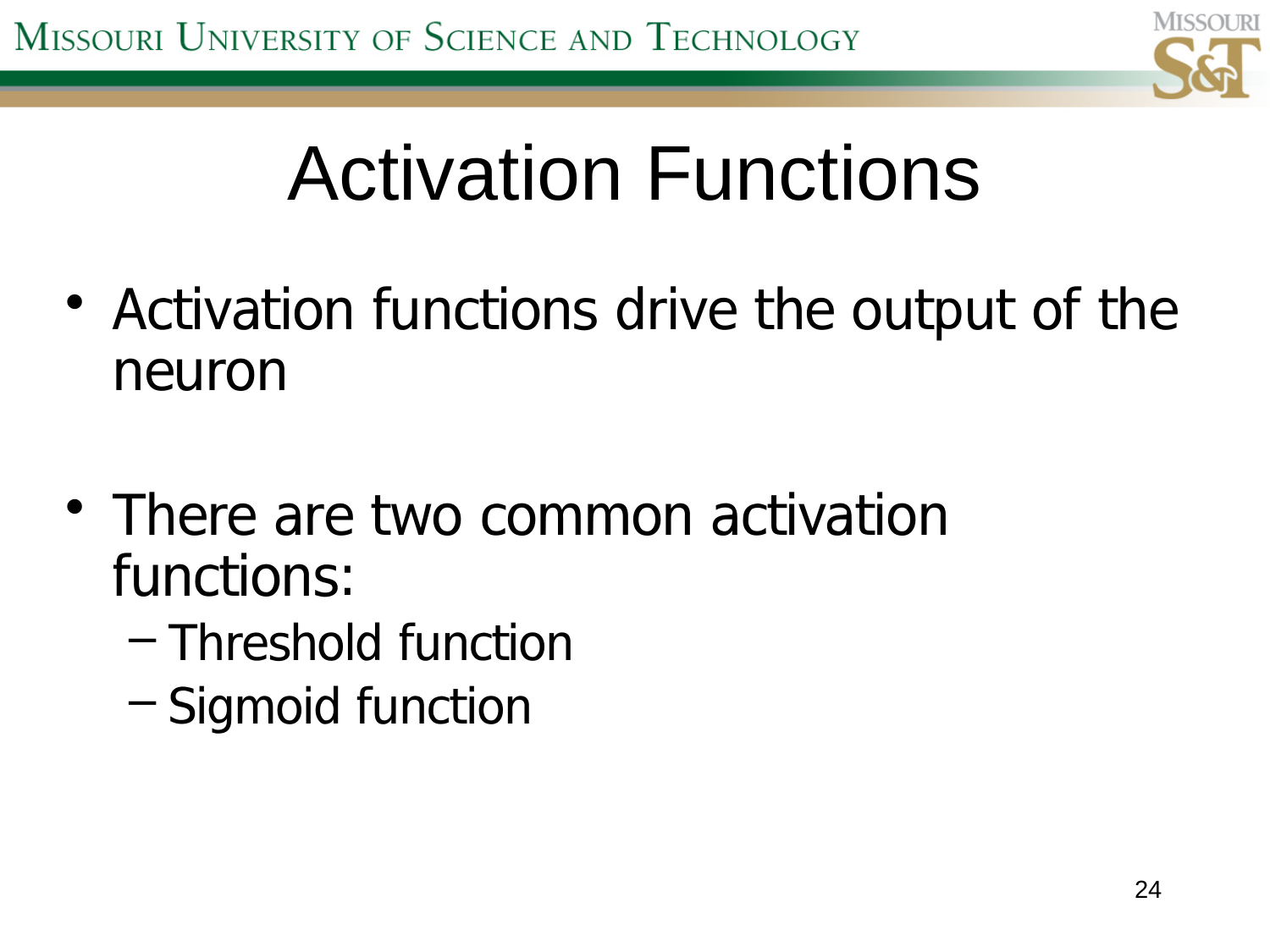

# Activation Functions

Activation functions drive the output of the neuron

There are two common activation functions:
Threshold function
Sigmoid function

24